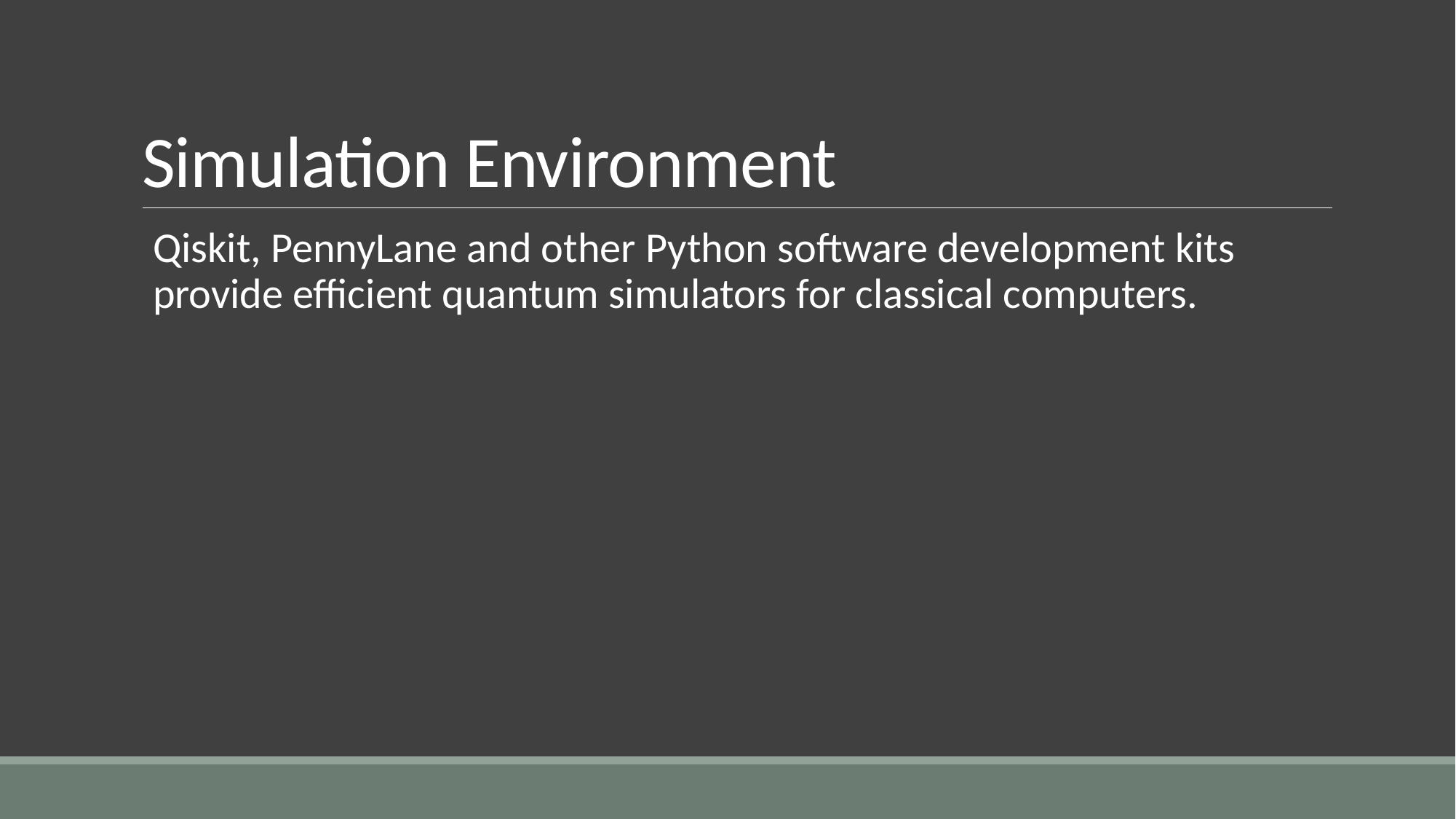

# Simulation Environment
Qiskit, PennyLane and other Python software development kits provide efficient quantum simulators for classical computers.